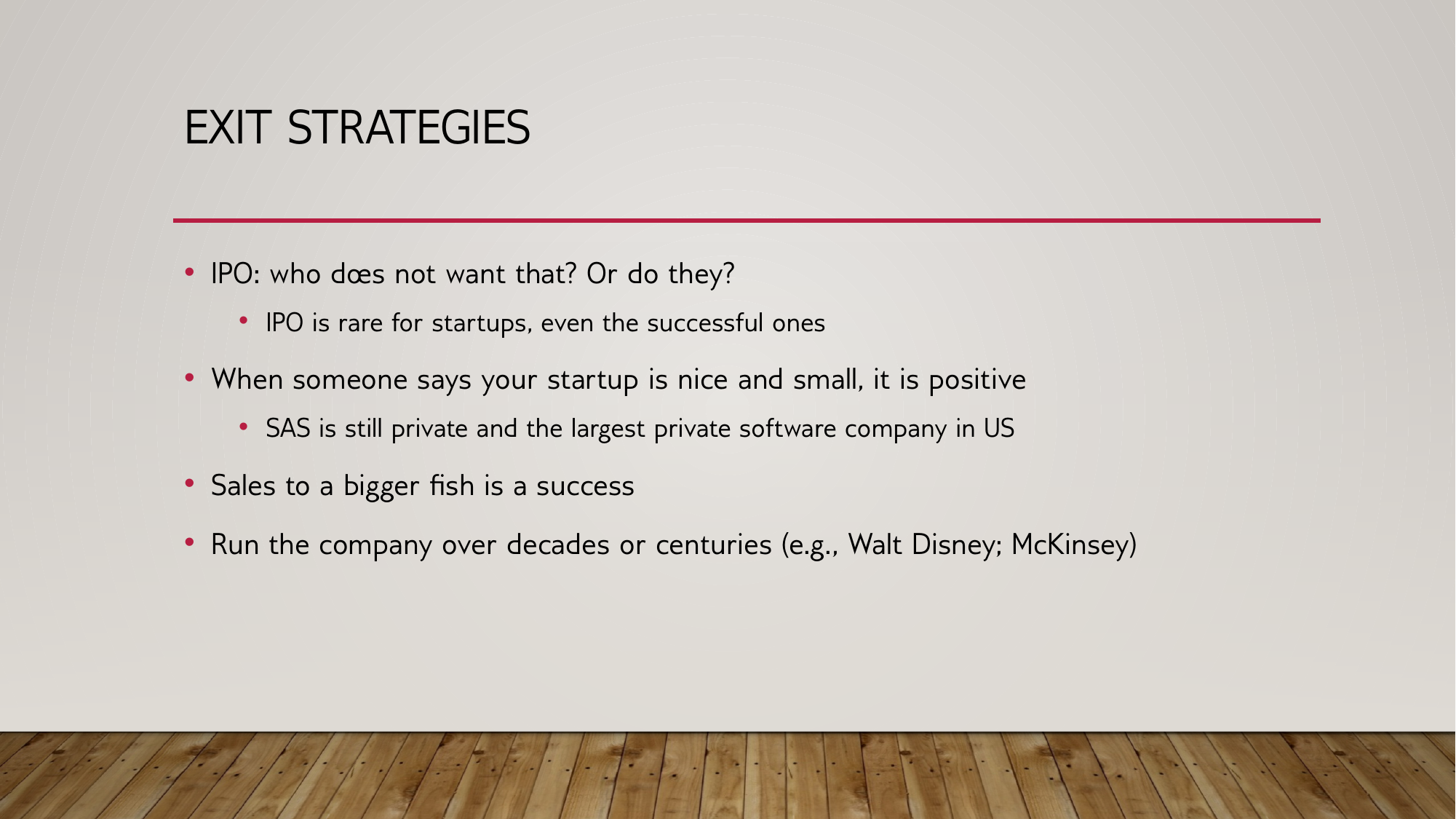

# Exit strategies
IPO: who does not want that? Or do they?
IPO is rare for startups, even the successful ones
When someone says your startup is nice and small, it is positive
SAS is still private and the largest private software company in US
Sales to a bigger fish is a success
Run the company over decades or centuries (e.g., Walt Disney; McKinsey)